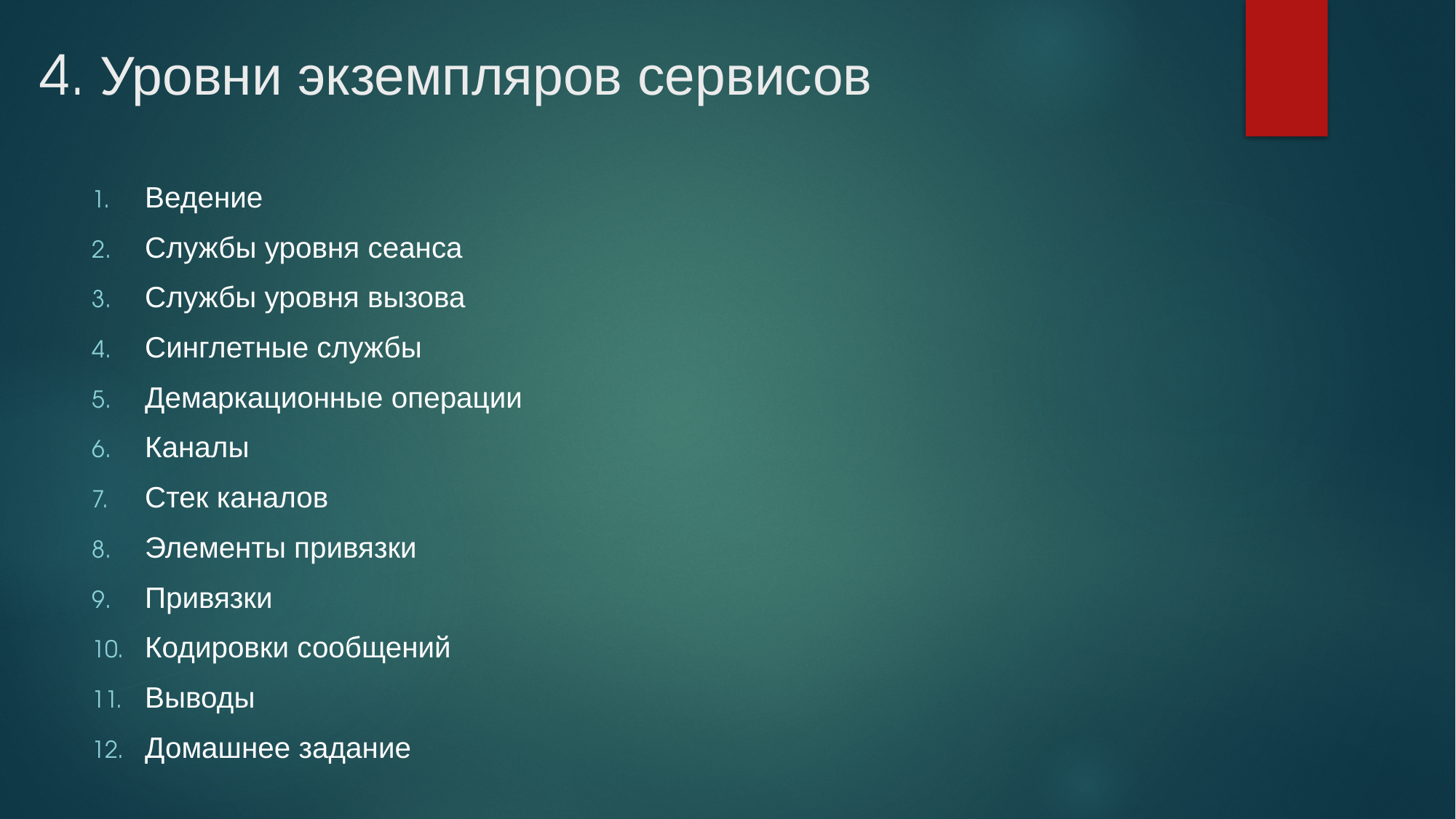

# 4. Уровни экземпляров сервисов
Ведение
Службы уровня сеанса
Службы уровня вызова
Синглетные службы
Демаркационные операции
Каналы
Стек каналов
Элементы привязки
Привязки
Кодировки сообщений
Выводы
Домашнее задание